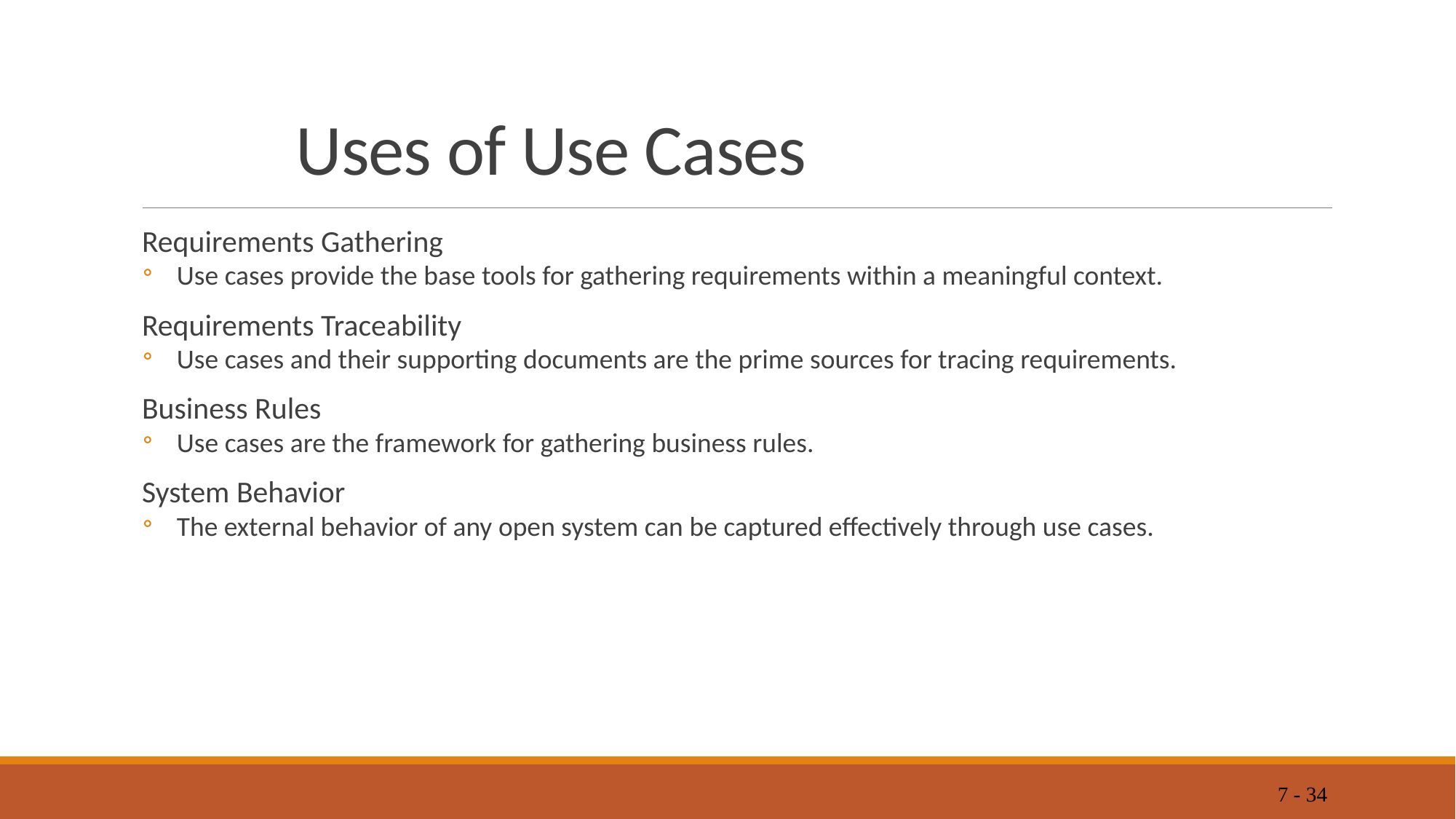

# Uses of Use Cases
Requirements Gathering
Use cases provide the base tools for gathering requirements within a meaningful context.
Requirements Traceability
Use cases and their supporting documents are the prime sources for tracing requirements.
Business Rules
Use cases are the framework for gathering business rules.
System Behavior
The external behavior of any open system can be captured effectively through use cases.
7 - 34